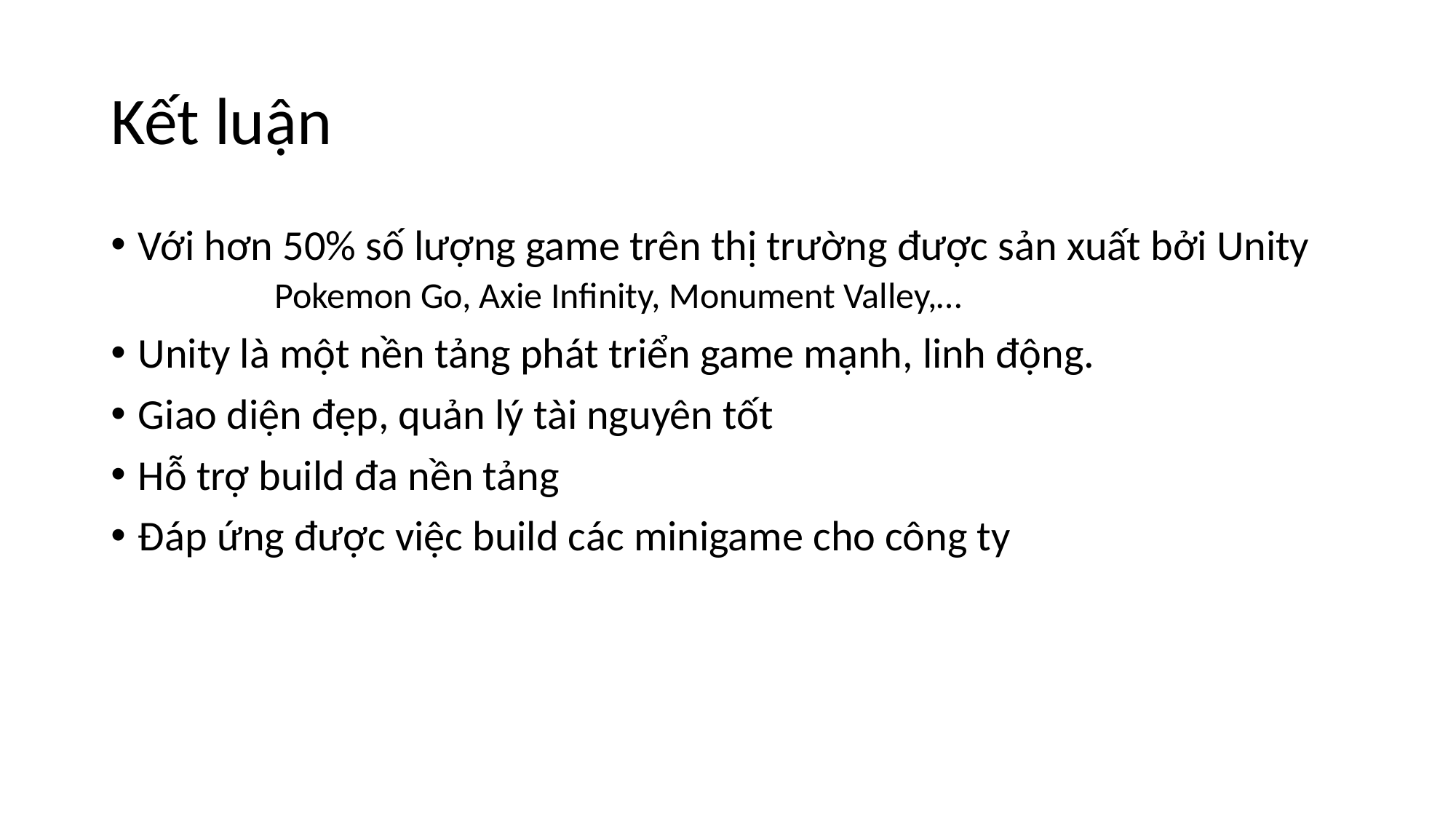

# Kết luận
Với hơn 50% số lượng game trên thị trường được sản xuất bởi Unity
	Pokemon Go, Axie Infinity, Monument Valley,…
Unity là một nền tảng phát triển game mạnh, linh động.
Giao diện đẹp, quản lý tài nguyên tốt
Hỗ trợ build đa nền tảng
Đáp ứng được việc build các minigame cho công ty